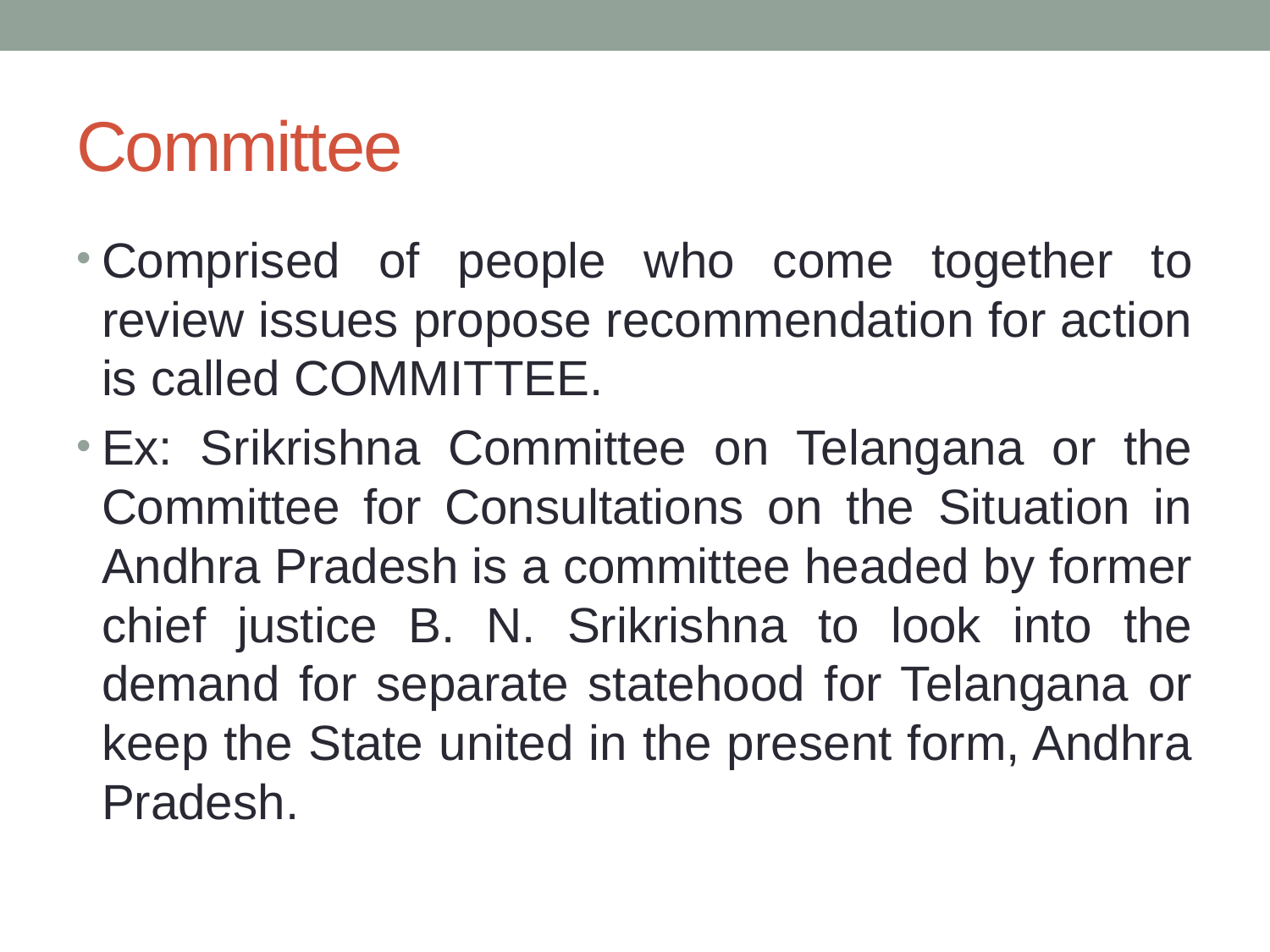

# Committee
Comprised of people who come together to review issues propose recommendation for action is called COMMITTEE.
Ex: Srikrishna Committee on Telangana or the Committee for Consultations on the Situation in Andhra Pradesh is a committee headed by former chief justice B. N. Srikrishna to look into the demand for separate statehood for Telangana or keep the State united in the present form, Andhra Pradesh.